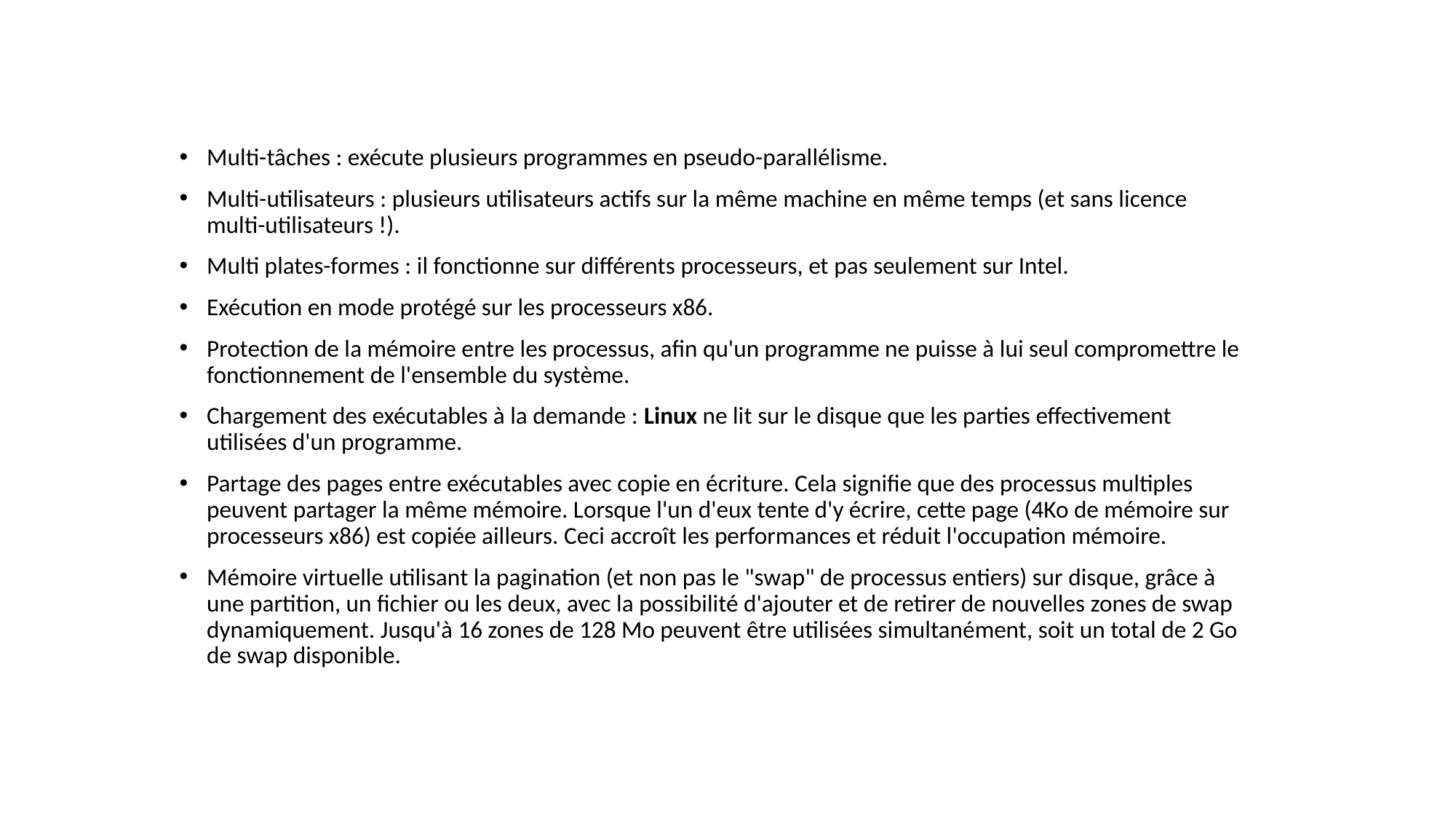

Multi-tâches : exécute plusieurs programmes en pseudo-parallélisme.
Multi-utilisateurs : plusieurs utilisateurs actifs sur la même machine en même temps (et sans licence multi-utilisateurs !).
Multi plates-formes : il fonctionne sur différents processeurs, et pas seulement sur Intel.
Exécution en mode protégé sur les processeurs x86.
Protection de la mémoire entre les processus, afin qu'un programme ne puisse à lui seul compromettre le fonctionnement de l'ensemble du système.
Chargement des exécutables à la demande : Linux ne lit sur le disque que les parties effectivement utilisées d'un programme.
Partage des pages entre exécutables avec copie en écriture. Cela signifie que des processus multiples peuvent partager la même mémoire. Lorsque l'un d'eux tente d'y écrire, cette page (4Ko de mémoire sur processeurs x86) est copiée ailleurs. Ceci accroît les performances et réduit l'occupation mémoire.
Mémoire virtuelle utilisant la pagination (et non pas le "swap" de processus entiers) sur disque, grâce à une partition, un fichier ou les deux, avec la possibilité d'ajouter et de retirer de nouvelles zones de swap dynamiquement. Jusqu'à 16 zones de 128 Mo peuvent être utilisées simultanément, soit un total de 2 Go de swap disponible.